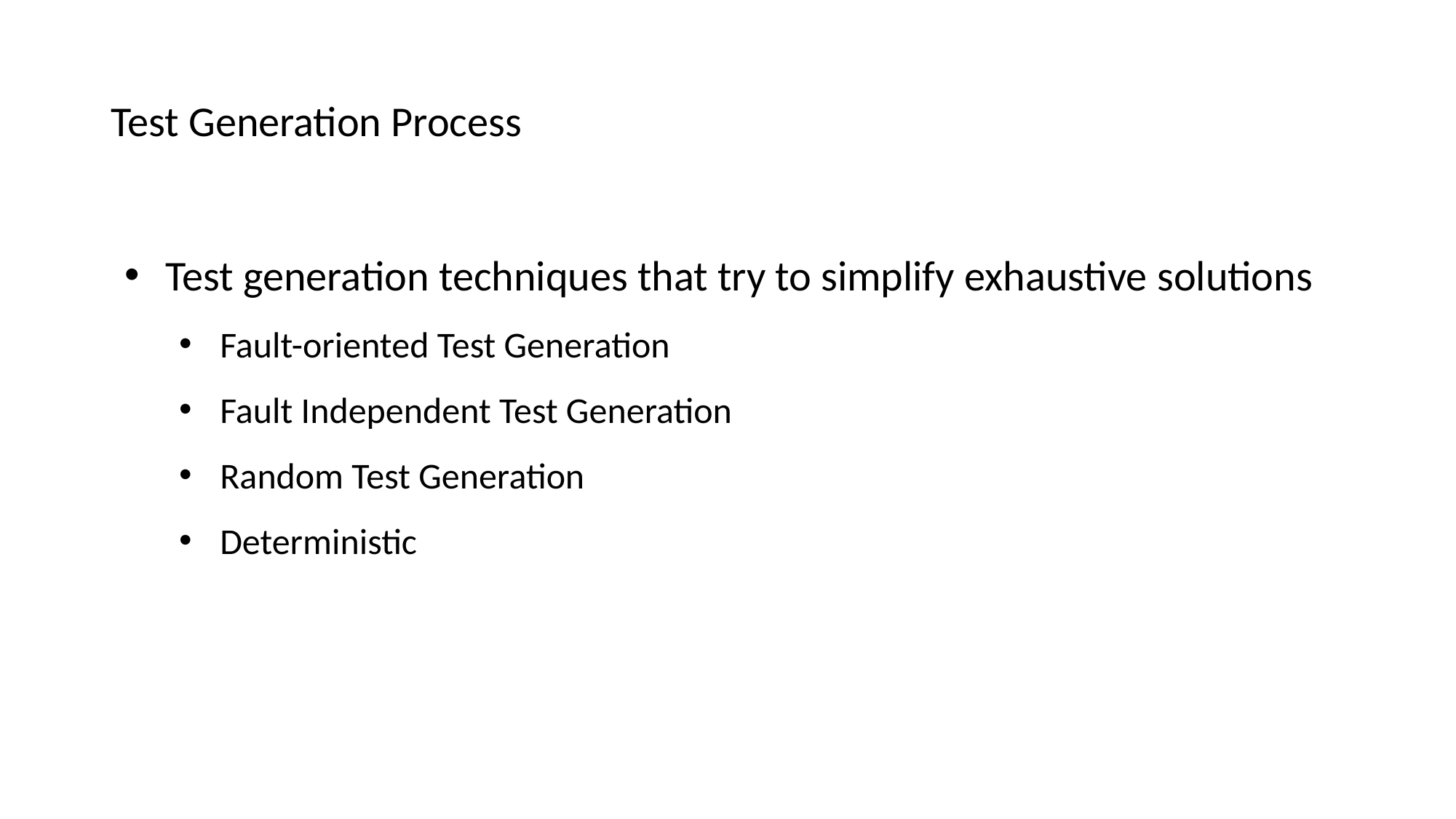

Test Generation Process
Test generation techniques that try to simplify exhaustive solutions
Fault-oriented Test Generation
Fault Independent Test Generation
Random Test Generation
Deterministic